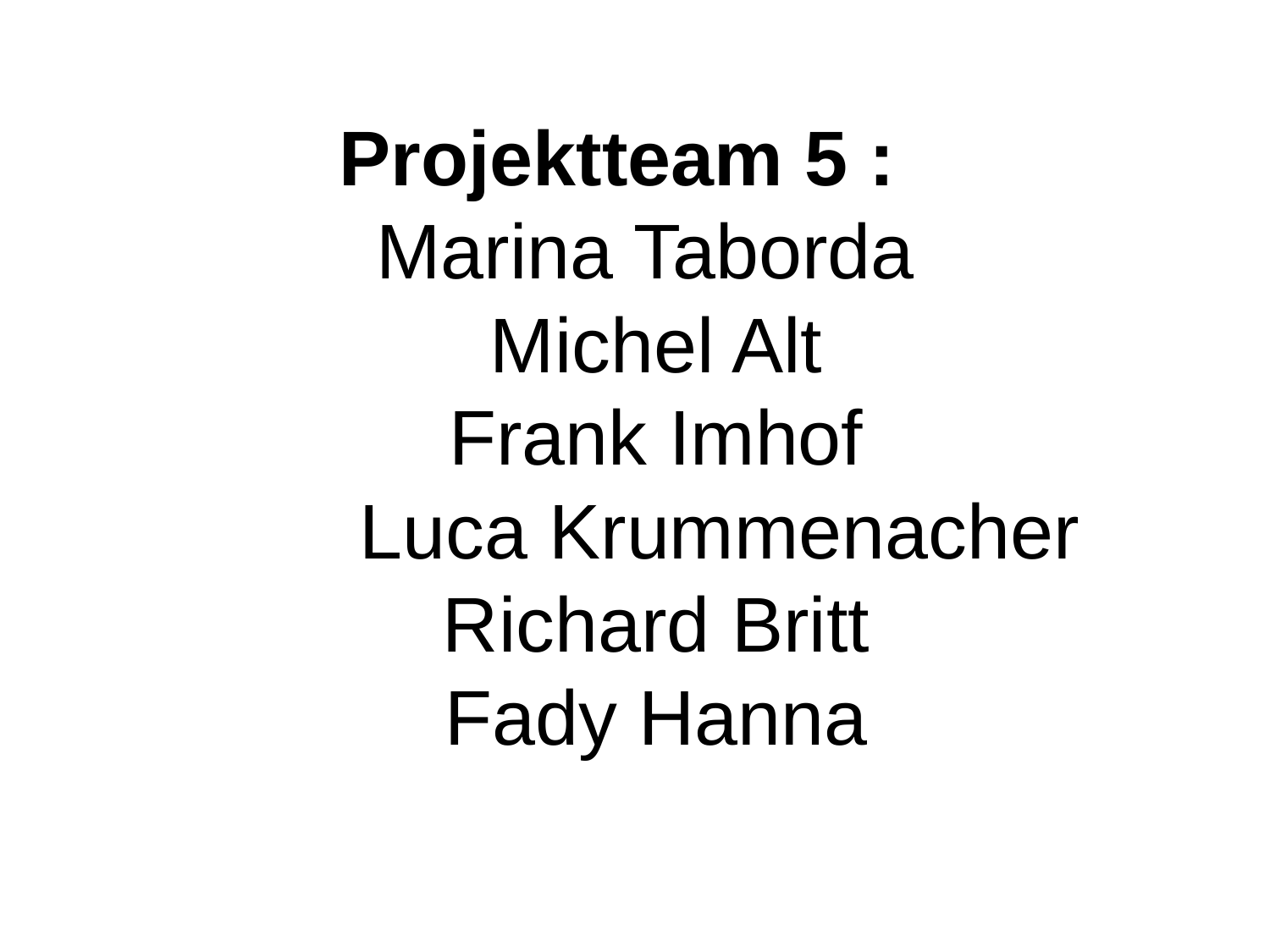

# Projektteam 5 : Marina Taborda Michel Alt Frank Imhof Luca Krummenacher Richard Britt Fady Hanna